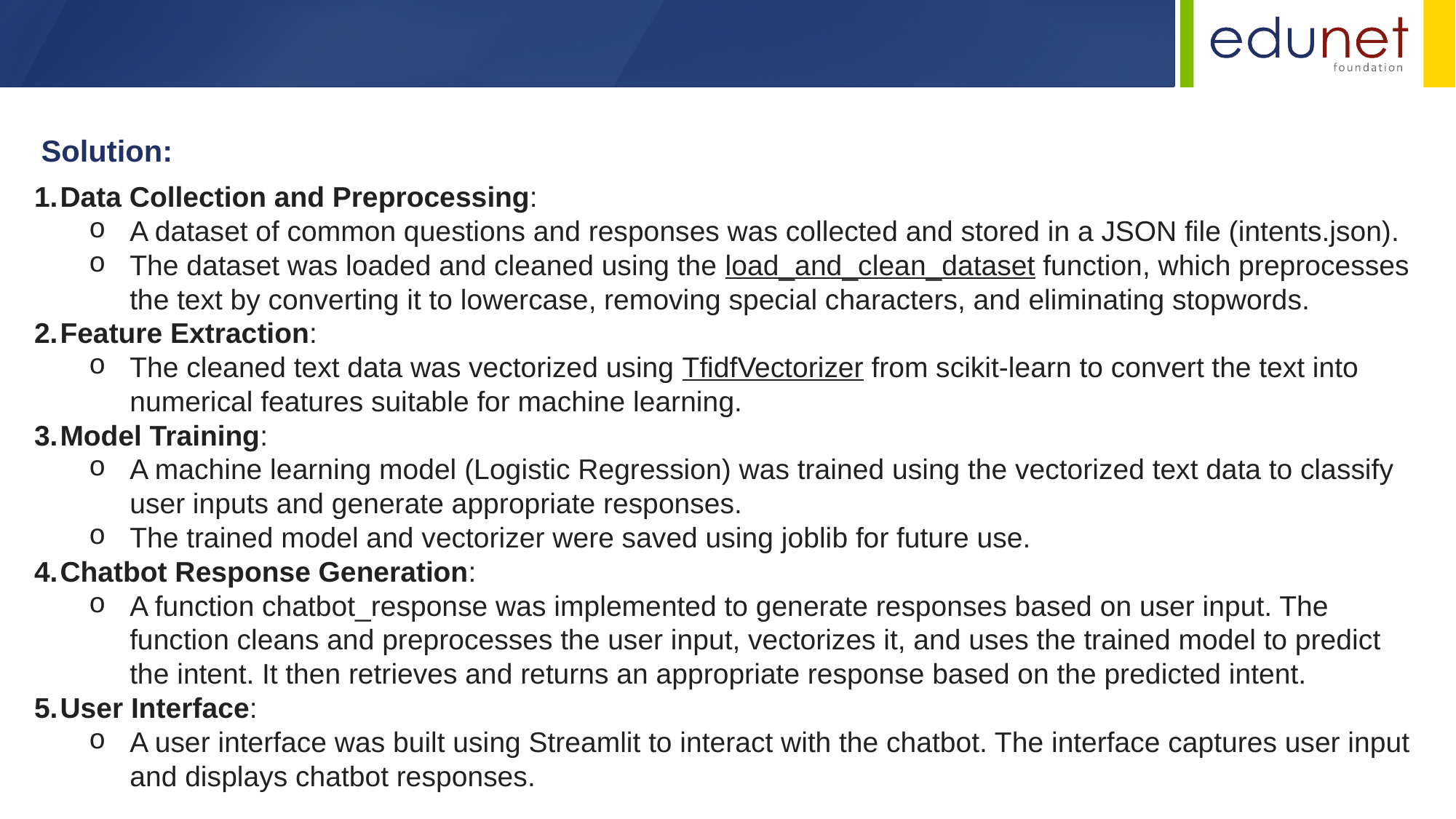

Solution:
Data Collection and Preprocessing:
A dataset of common questions and responses was collected and stored in a JSON file (intents.json).
The dataset was loaded and cleaned using the load_and_clean_dataset function, which preprocesses the text by converting it to lowercase, removing special characters, and eliminating stopwords.
Feature Extraction:
The cleaned text data was vectorized using TfidfVectorizer from scikit-learn to convert the text into numerical features suitable for machine learning.
Model Training:
A machine learning model (Logistic Regression) was trained using the vectorized text data to classify user inputs and generate appropriate responses.
The trained model and vectorizer were saved using joblib for future use.
Chatbot Response Generation:
A function chatbot_response was implemented to generate responses based on user input. The function cleans and preprocesses the user input, vectorizes it, and uses the trained model to predict the intent. It then retrieves and returns an appropriate response based on the predicted intent.
User Interface:
A user interface was built using Streamlit to interact with the chatbot. The interface captures user input and displays chatbot responses.